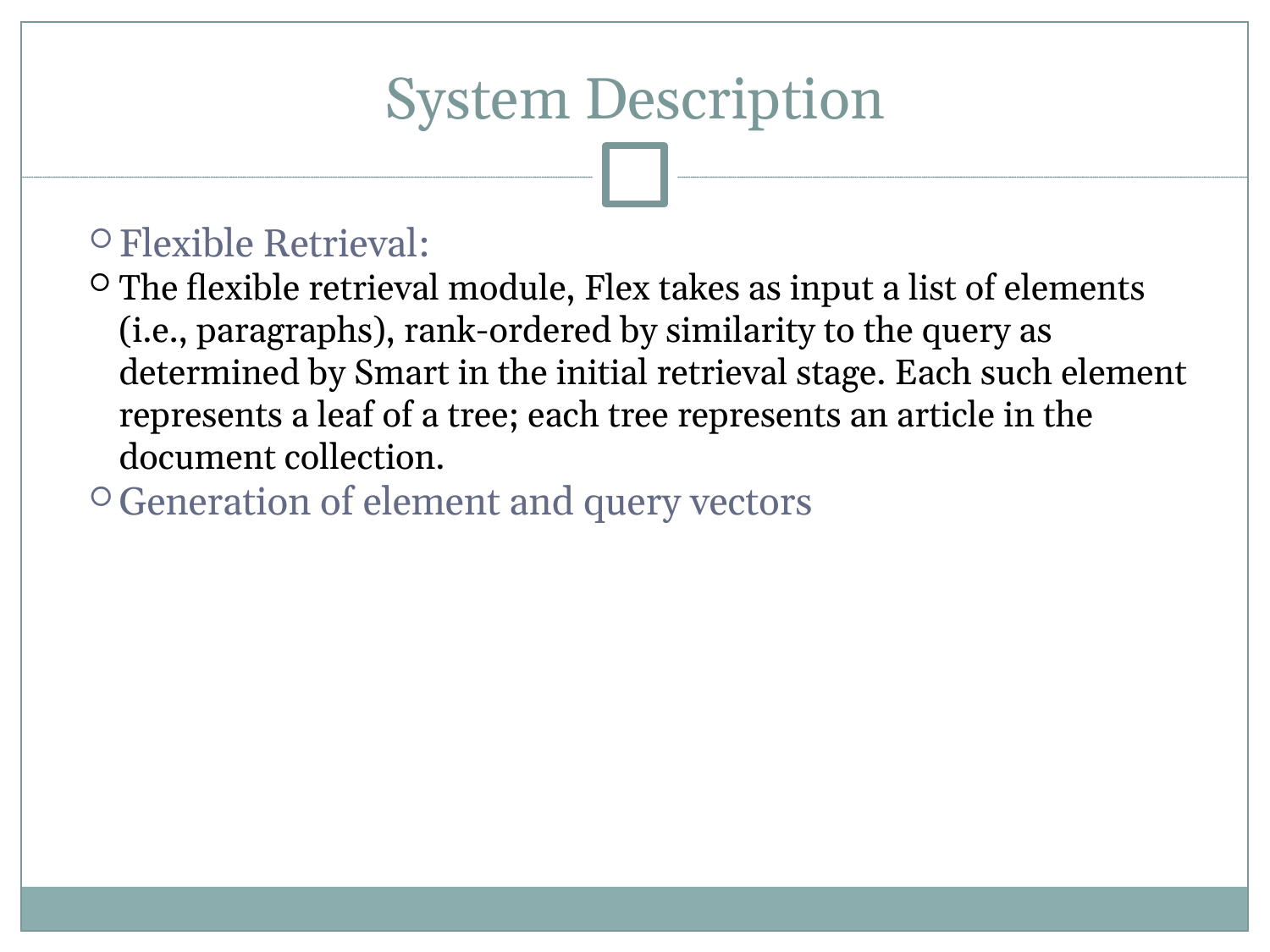

System Description
Flexible Retrieval:
The flexible retrieval module, Flex takes as input a list of elements (i.e., paragraphs), rank-ordered by similarity to the query as determined by Smart in the initial retrieval stage. Each such element represents a leaf of a tree; each tree represents an article in the document collection.
Generation of element and query vectors